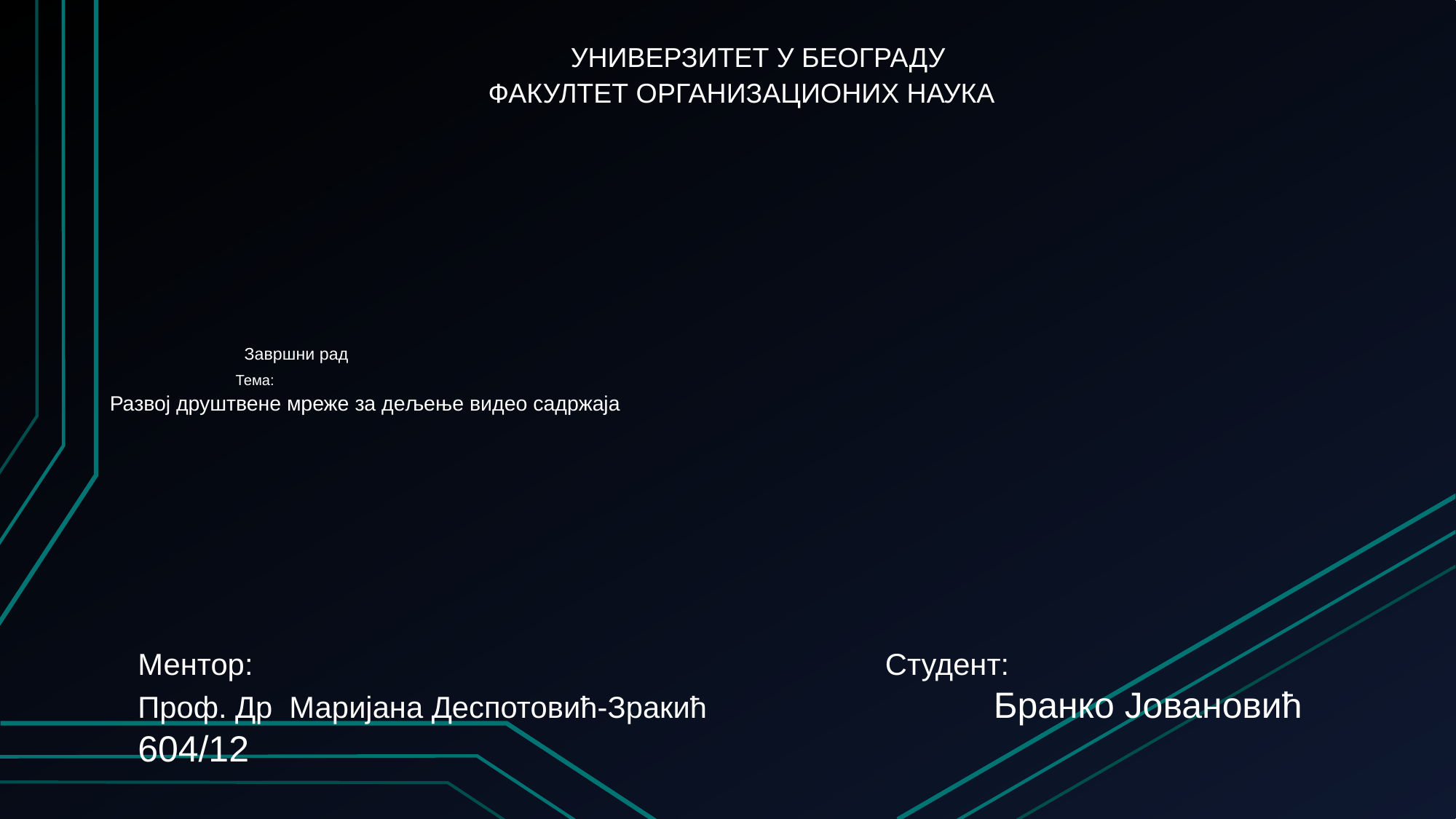

УНИВЕРЗИТЕТ У БЕОГРАДУ
ФАКУЛТЕТ ОРГАНИЗАЦИОНИХ НАУКА
# Завршни рад Тема: Развој друштвене мреже за дељење видео садржаја
Ментор:		 			           Студент:
Проф. Др  Маријана Деспотовић-Зракић		         Бранко Јовановић 604/12